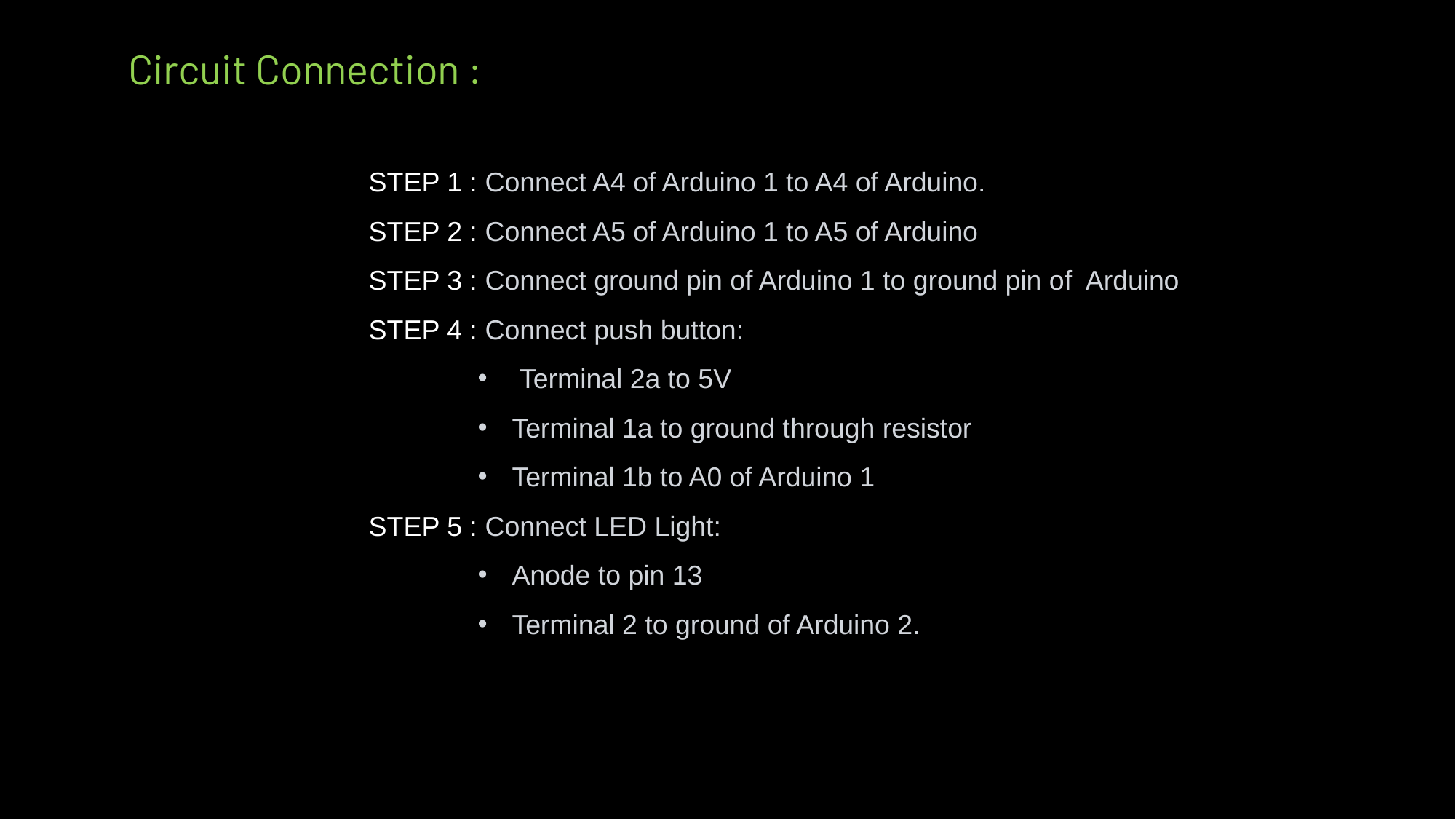

# Circuit Connection :
STEP 1 : Connect A4 of Arduino 1 to A4 of Arduino.
STEP 2 : Connect A5 of Arduino 1 to A5 of Arduino
STEP 3 : Connect ground pin of Arduino 1 to ground pin of  Arduino
STEP 4 : Connect push button:
 Terminal 2a to 5V
Terminal 1a to ground through resistor
Terminal 1b to A0 of Arduino 1
STEP 5 : Connect LED Light:
Anode to pin 13
Terminal 2 to ground of Arduino 2.